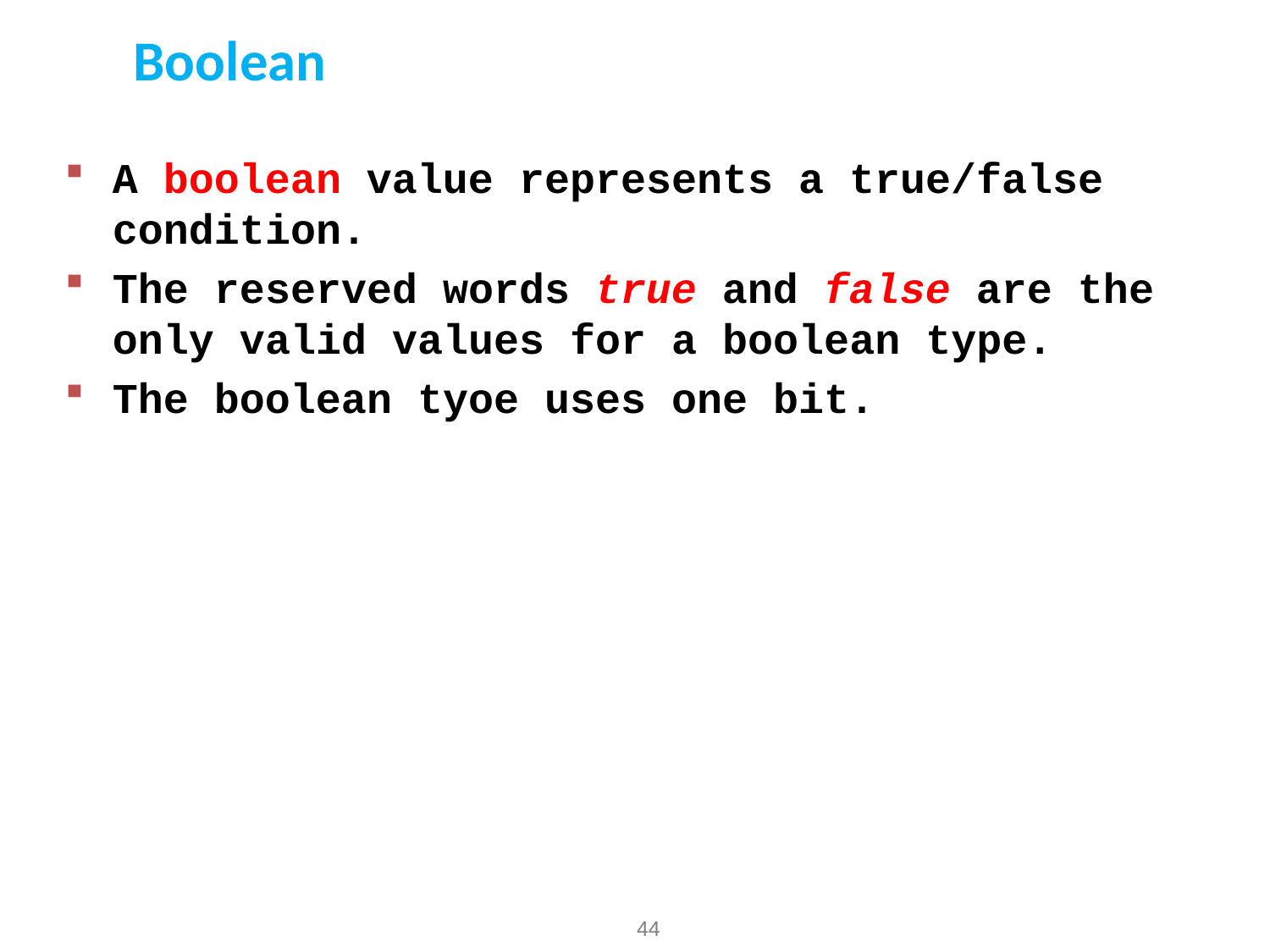

Boolean
A boolean value represents a true/false condition.
The reserved words true and false are the only valid values for a boolean type.
The boolean tyoe uses one bit.

44